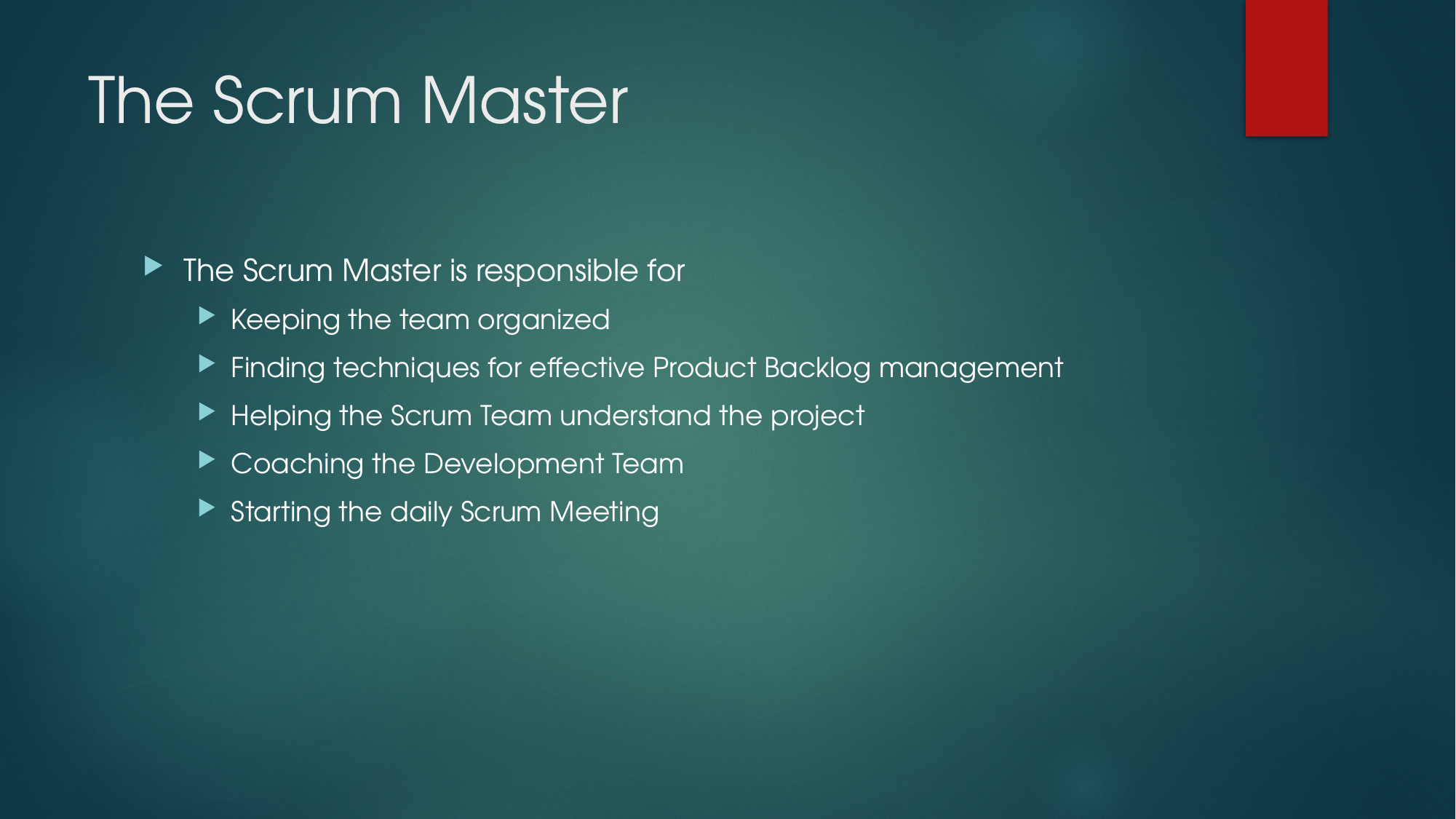

# The Scrum Master
The Scrum Master is responsible for
Keeping the team organized
Finding techniques for effective Product Backlog management
Helping the Scrum Team understand the project
Coaching the Development Team
Starting the daily Scrum Meeting